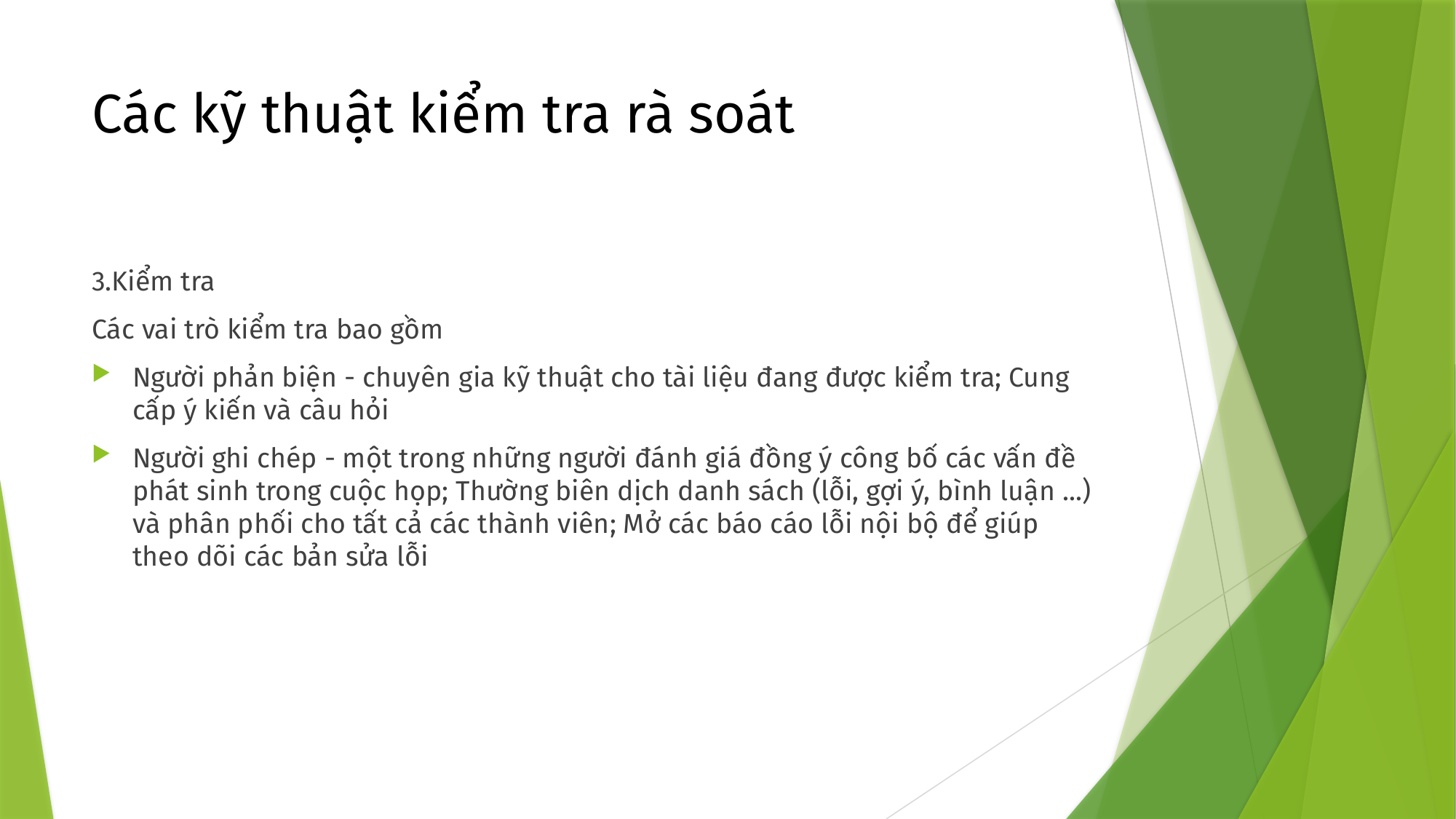

# Các kỹ thuật kiểm tra rà soát
3.Kiểm tra
Các vai trò kiểm tra bao gồm
Người phản biện - chuyên gia kỹ thuật cho tài liệu đang được kiểm tra; Cung cấp ý kiến và câu hỏi
Người ghi chép - một trong những người đánh giá đồng ý công bố các vấn đề phát sinh trong cuộc họp; Thường biên dịch danh sách (lỗi, gợi ý, bình luận ...) và phân phối cho tất cả các thành viên; Mở các báo cáo lỗi nội bộ để giúp theo dõi các bản sửa lỗi